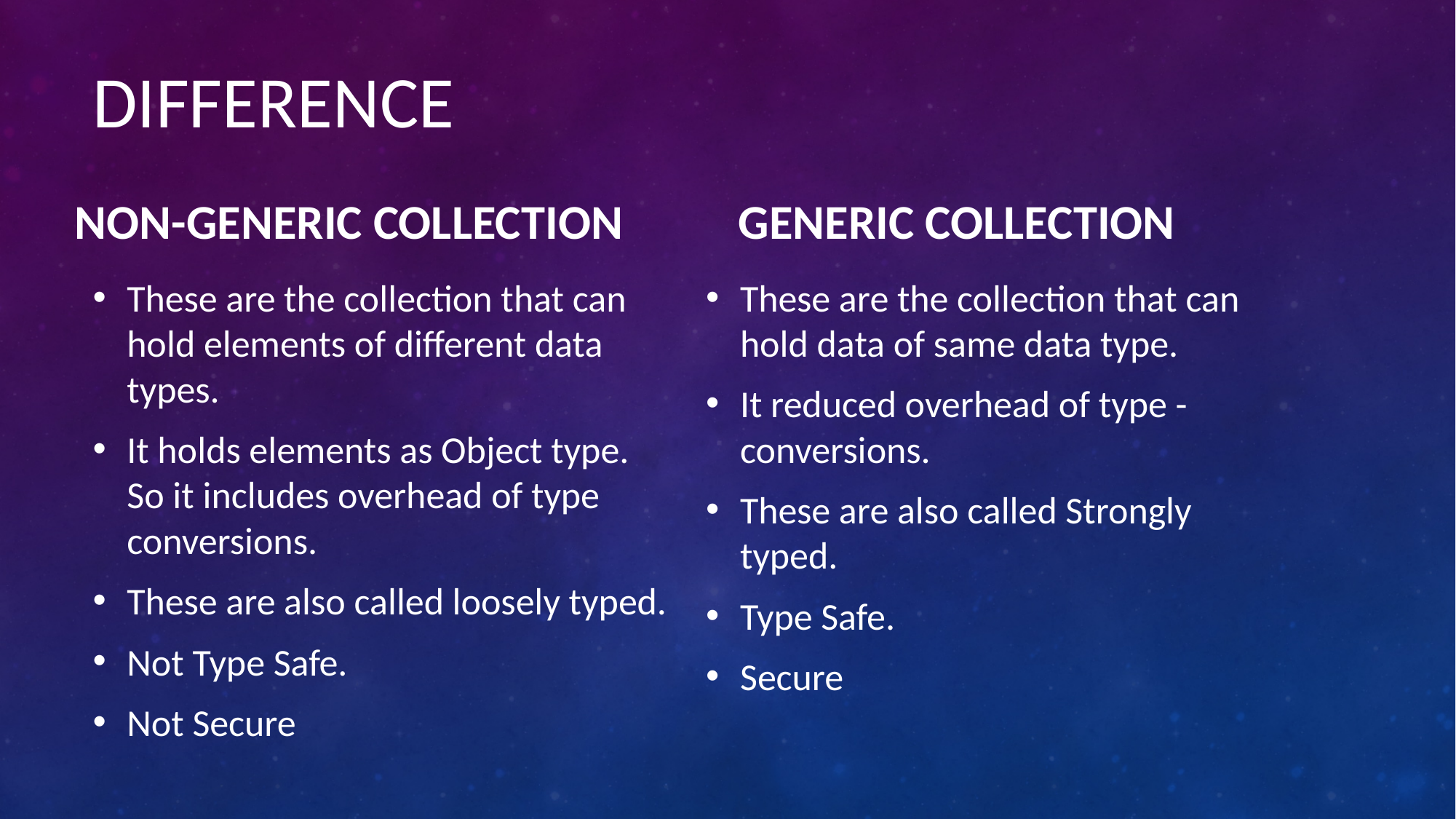

# DIFFERENCE
NON-GENERIC COLLECTION
GENERIC COLLECTION
These are the collection that can hold elements of different data types.
It holds elements as Object type. So it includes overhead of type conversions.
These are also called loosely typed.
Not Type Safe.
Not Secure
These are the collection that can hold data of same data type.
It reduced overhead of type -conversions.
These are also called Strongly typed.
Type Safe.
Secure